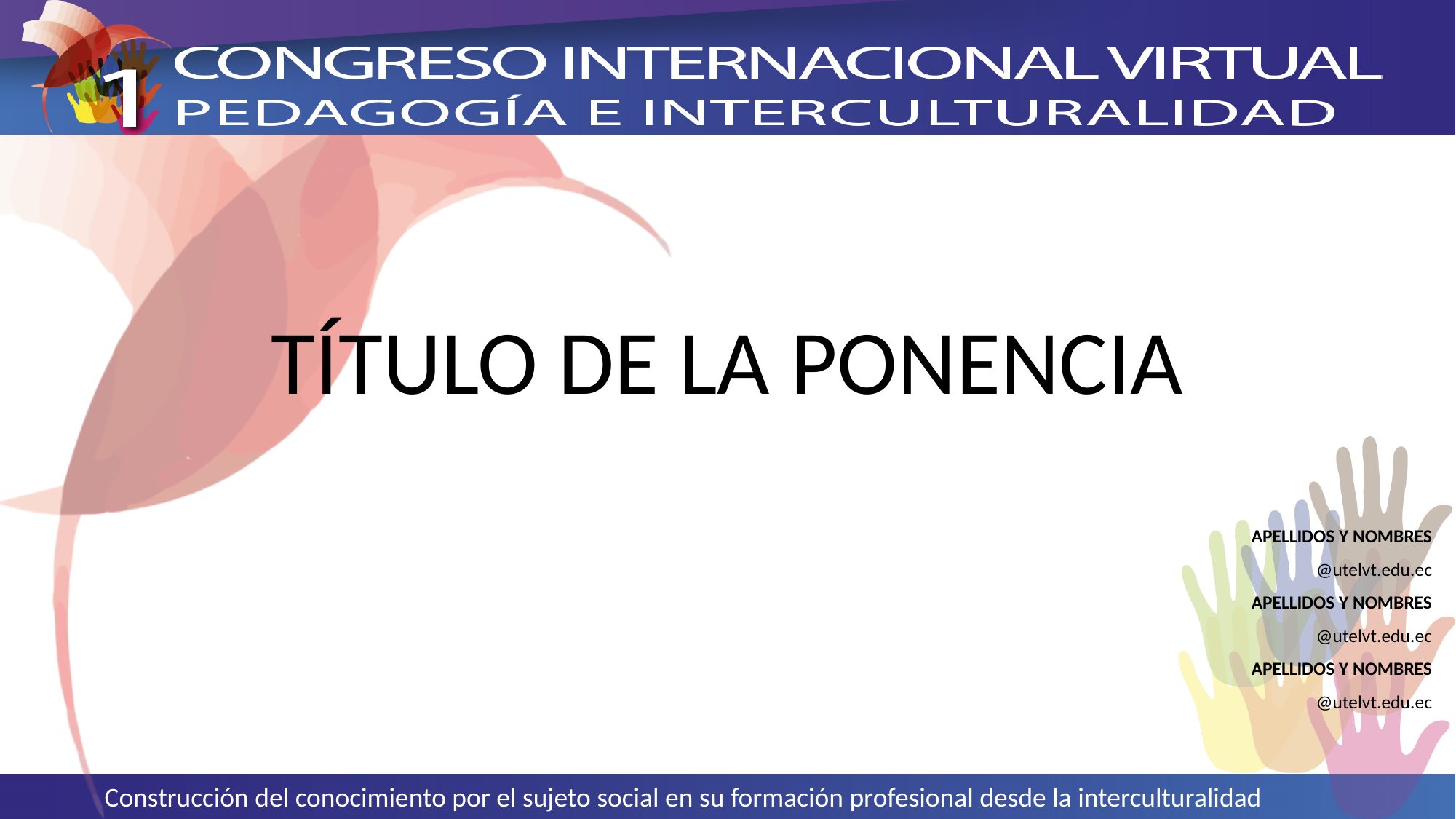

# TÍTULO DE LA PONENCIA
APELLIDOS Y NOMBRES
@utelvt.edu.ec
APELLIDOS Y NOMBRES
@utelvt.edu.ec
APELLIDOS Y NOMBRES
@utelvt.edu.ec